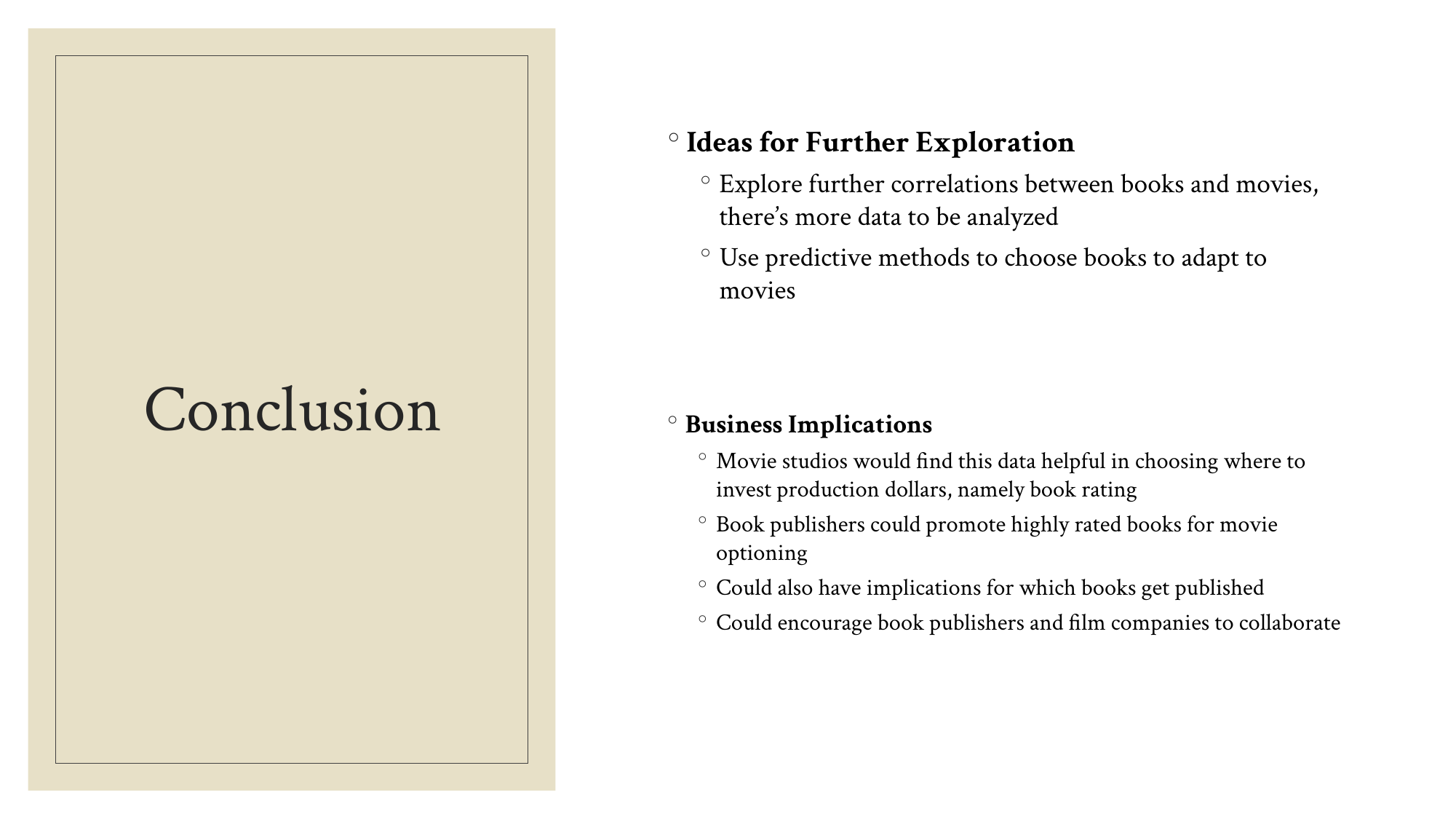

# Conclusion
Ideas for Further Exploration
Explore further correlations between books and movies, there’s more data to be analyzed
Use predictive methods to choose books to adapt to movies

Business Implications
Movie studios would find this data helpful in choosing where to invest production dollars, namely book rating
Book publishers could promote highly rated books for movie optioning
Could also have implications for which books get published
Could encourage book publishers and film companies to collaborate